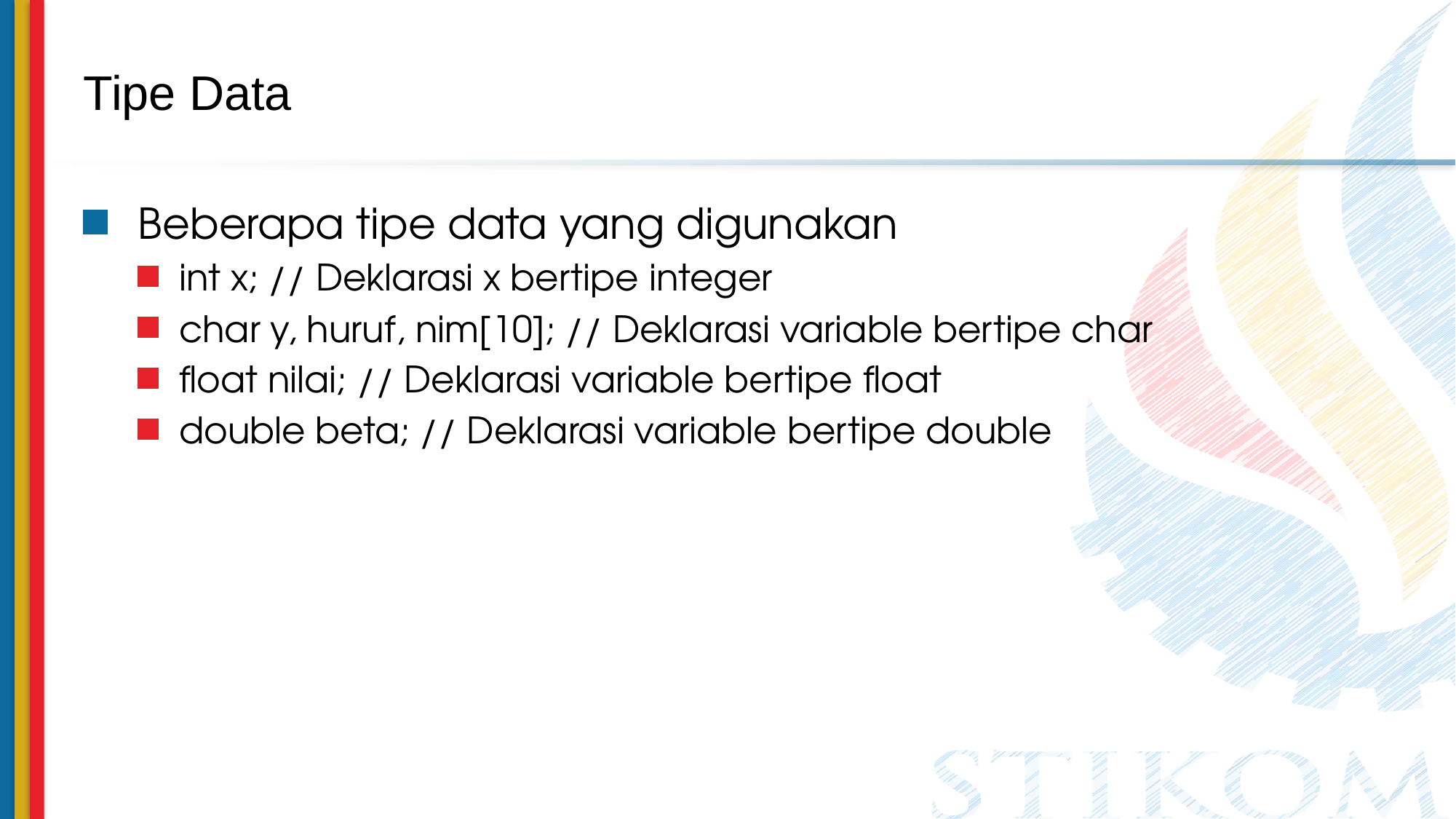

# Tipe Data
Beberapa tipe data yang digunakan
int x; // Deklarasi x bertipe integer
char y, huruf, nim[10]; // Deklarasi variable bertipe char
float nilai; // Deklarasi variable bertipe float
double beta; // Deklarasi variable bertipe double